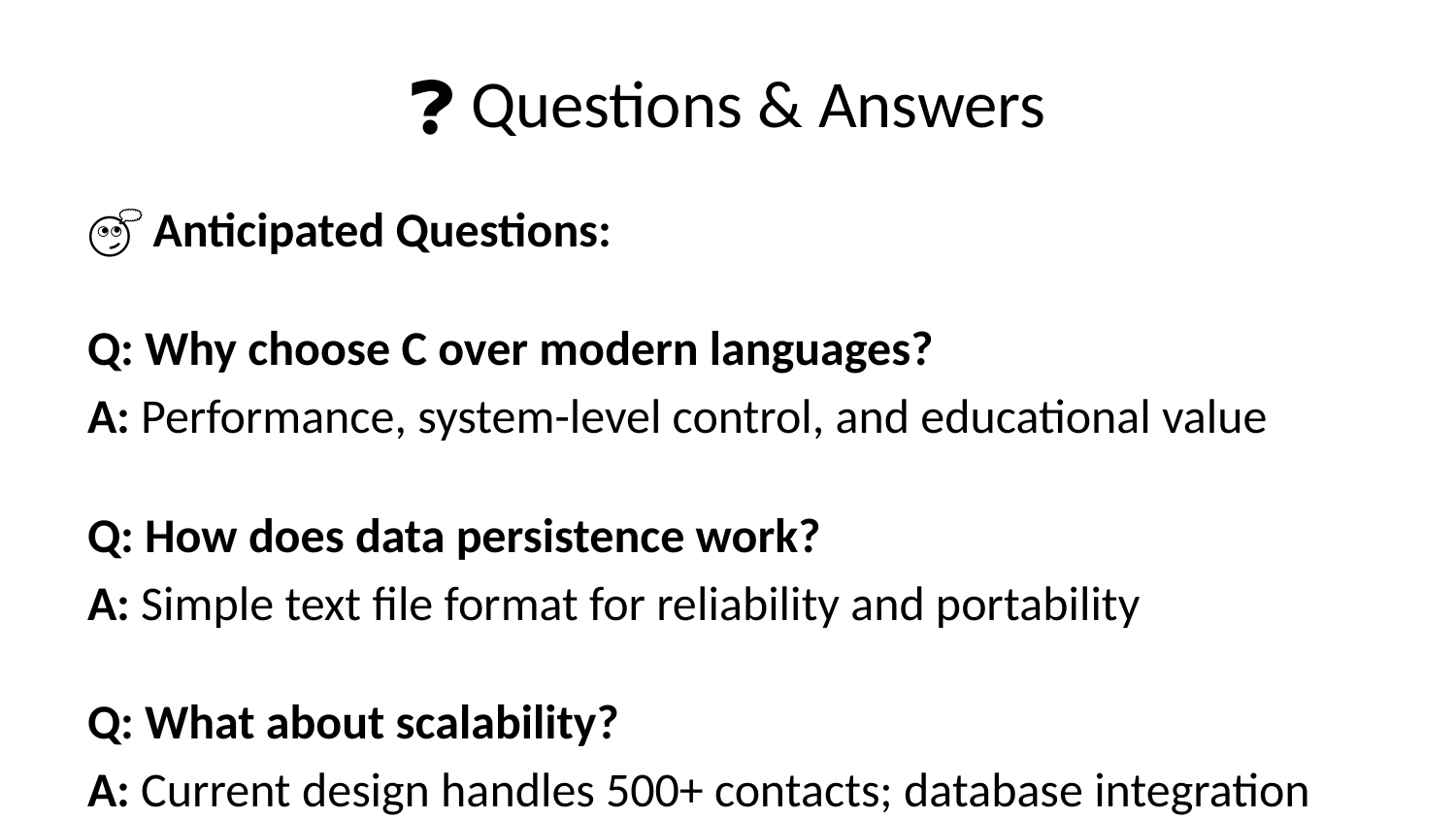

# ❓ Questions & Answers
🤔 Anticipated Questions:
Q: Why choose C over modern languages?
A: Performance, system-level control, and educational value
Q: How does data persistence work?
A: Simple text file format for reliability and portability
Q: What about scalability?
A: Current design handles 500+ contacts; database integration planned
Q: Security considerations?
A: Local file storage; no network exposure by design
Q: Mobile version plans?
A: Future roadmap includes mobile and web versions
🎯 Technical Questions Welcome!
Implementation details
Architecture decisions
Future enhancements
Integration possibilities
[📸 PHOTO PLACEHOLDER: Interactive Q&A slide with question marks or discussion imagery]